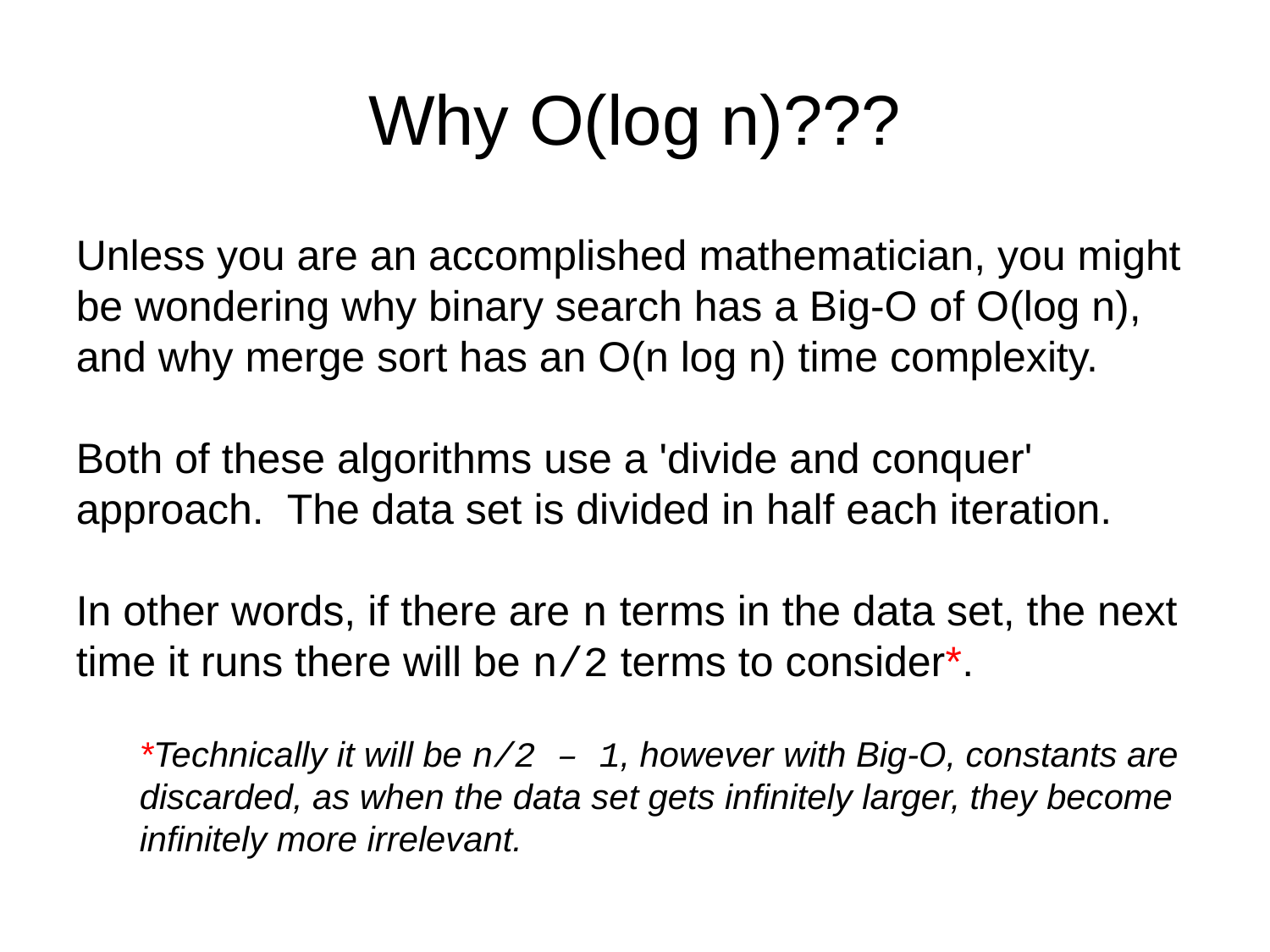

Why O(log n)???
Unless you are an accomplished mathematician, you might be wondering why binary search has a Big-O of O(log n), and why merge sort has an O(n log n) time complexity.

Both of these algorithms use a 'divide and conquer' approach.  The data set is divided in half each iteration.

In other words, if there are n terms in the data set, the next time it runs there will be n/2 terms to consider*.

*Technically it will be n/2 – 1, however with Big-O, constants are discarded, as when the data set gets infinitely larger, they become infinitely more irrelevant.